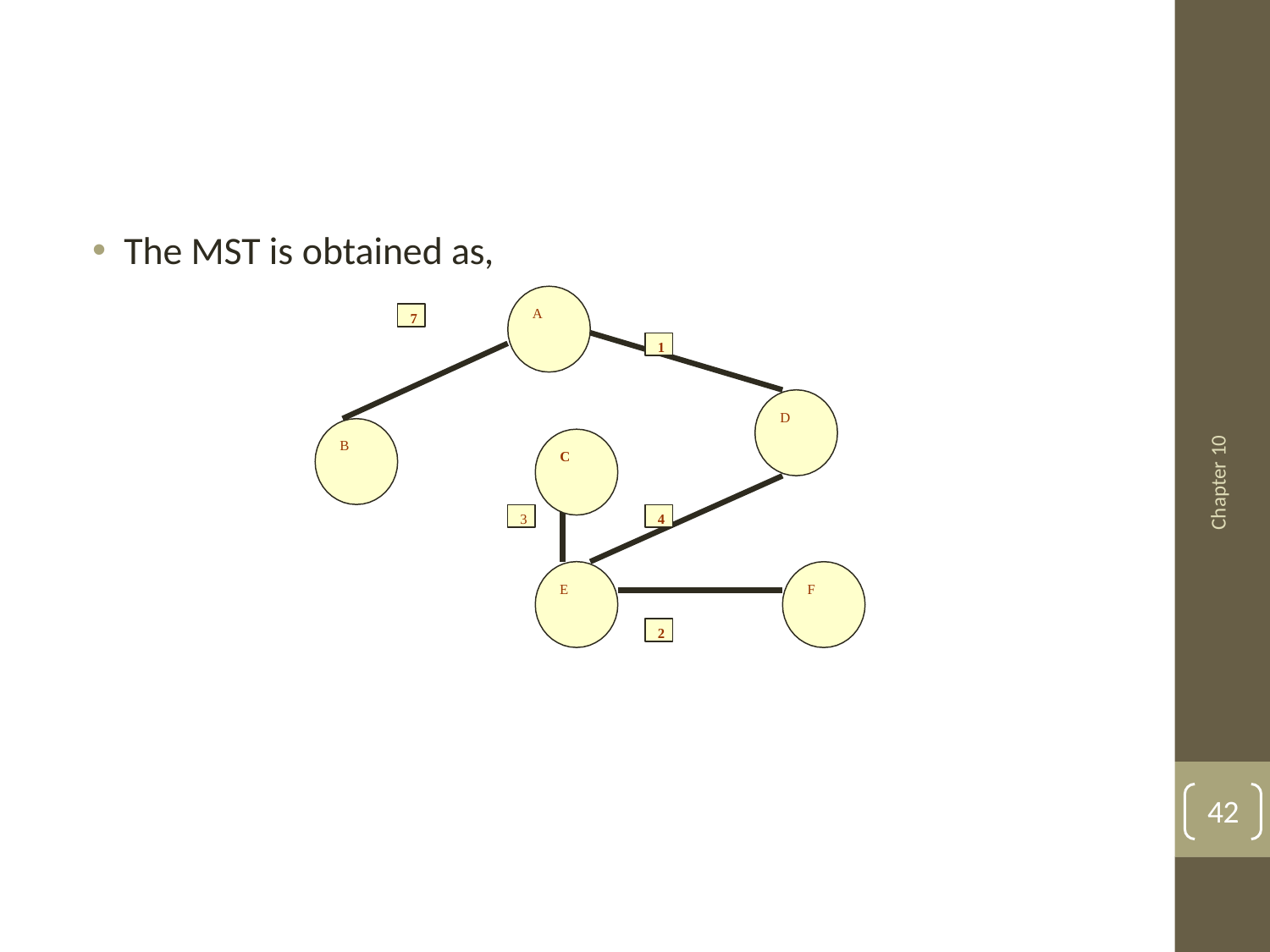

The MST is obtained as,

A
7

1

D

Chapter 10
B
C

3
4

E
F
2

42